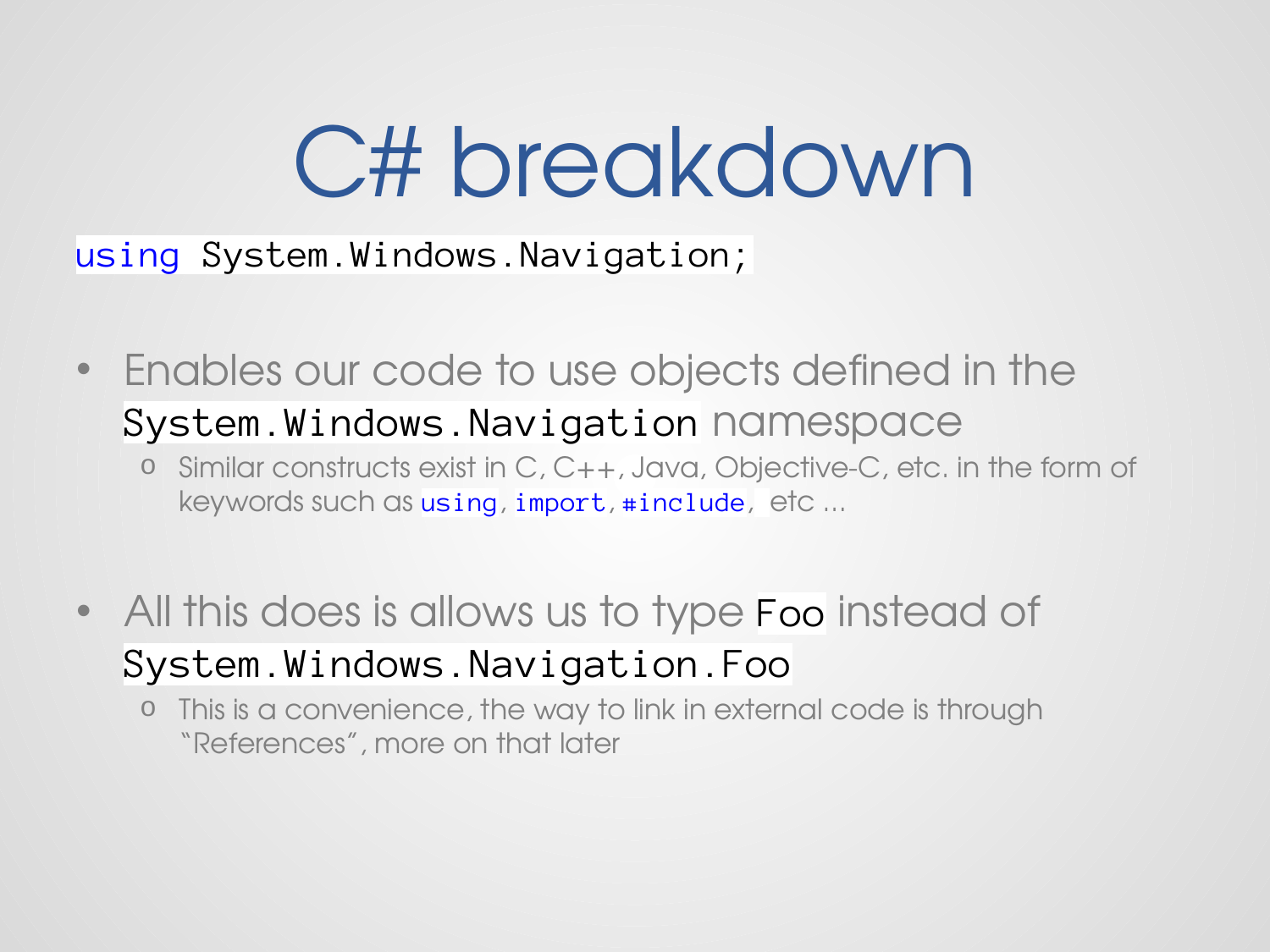

# C# breakdown
using System.Windows.Navigation;

Enables our code to use objects defined in the System.Windows.Navigation namespace
Similar constructs exist in C, C++, Java, Objective-C, etc. in the form of keywords such as using, import, #include, etc …

All this does is allows us to type Foo instead of System.Windows.Navigation.Foo
This is a convenience, the way to link in external code is through “References”, more on that later